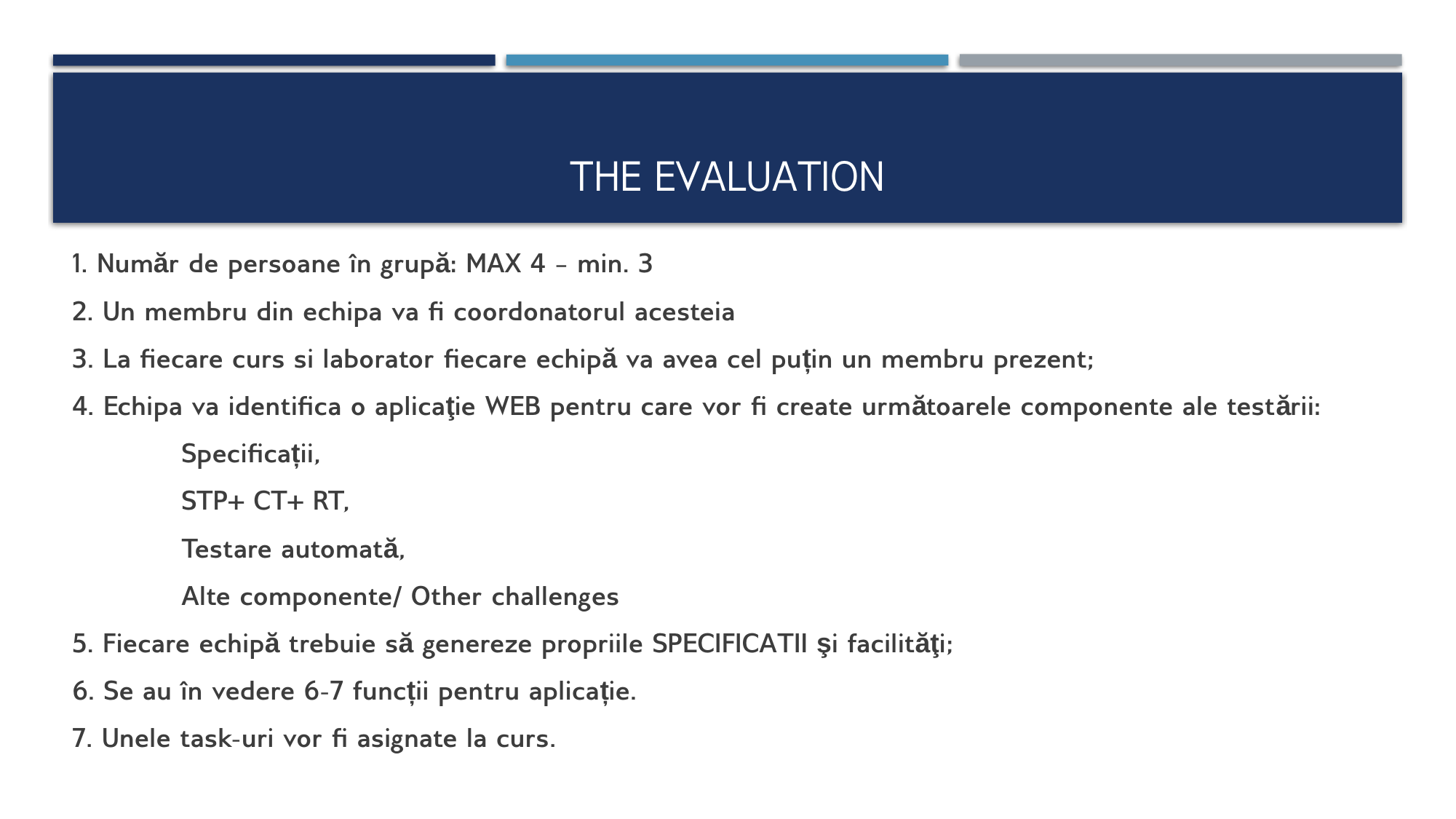

# THE EVALUATION
1. Număr de persoane în grupă: MAX 4 – min. 3
2. Un membru din echipa va fi coordonatorul acesteia
3. La fiecare curs si laborator fiecare echipă va avea cel puțin un membru prezent;
4. Echipa va identifica o aplicaţie WEB pentru care vor fi create următoarele componente ale testării:
	Specificații,
	STP+ CT+ RT,
	Testare automată,
	Alte componente/ Other challenges
5. Fiecare echipă trebuie să genereze propriile SPECIFICATII şi facilităţi;
6. Se au în vedere 6-7 funcții pentru aplicație.
7. Unele task-uri vor fi asignate la curs.